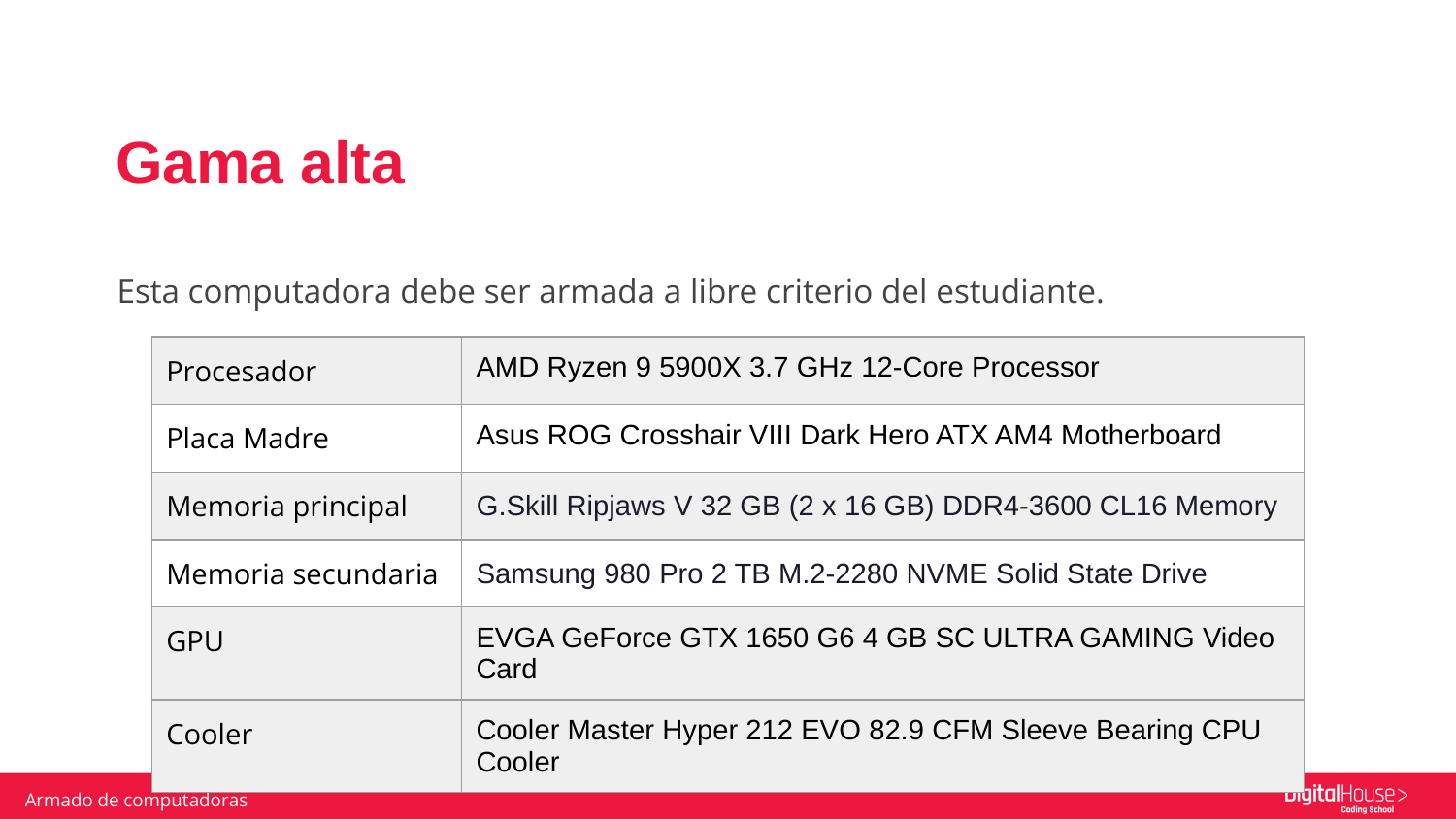

Gama alta
Esta computadora debe ser armada a libre criterio del estudiante.

| Procesador | AMD Ryzen 9 5900X 3.7 GHz 12-Core Processor |
| --- | --- |
| Placa Madre | Asus ROG Crosshair VIII Dark Hero ATX AM4 Motherboard |
| Memoria principal | G.Skill Ripjaws V 32 GB (2 x 16 GB) DDR4-3600 CL16 Memory |
| Memoria secundaria | Samsung 980 Pro 2 TB M.2-2280 NVME Solid State Drive |
| GPU | EVGA GeForce GTX 1650 G6 4 GB SC ULTRA GAMING Video Card |
| Cooler | Cooler Master Hyper 212 EVO 82.9 CFM Sleeve Bearing CPU Cooler |